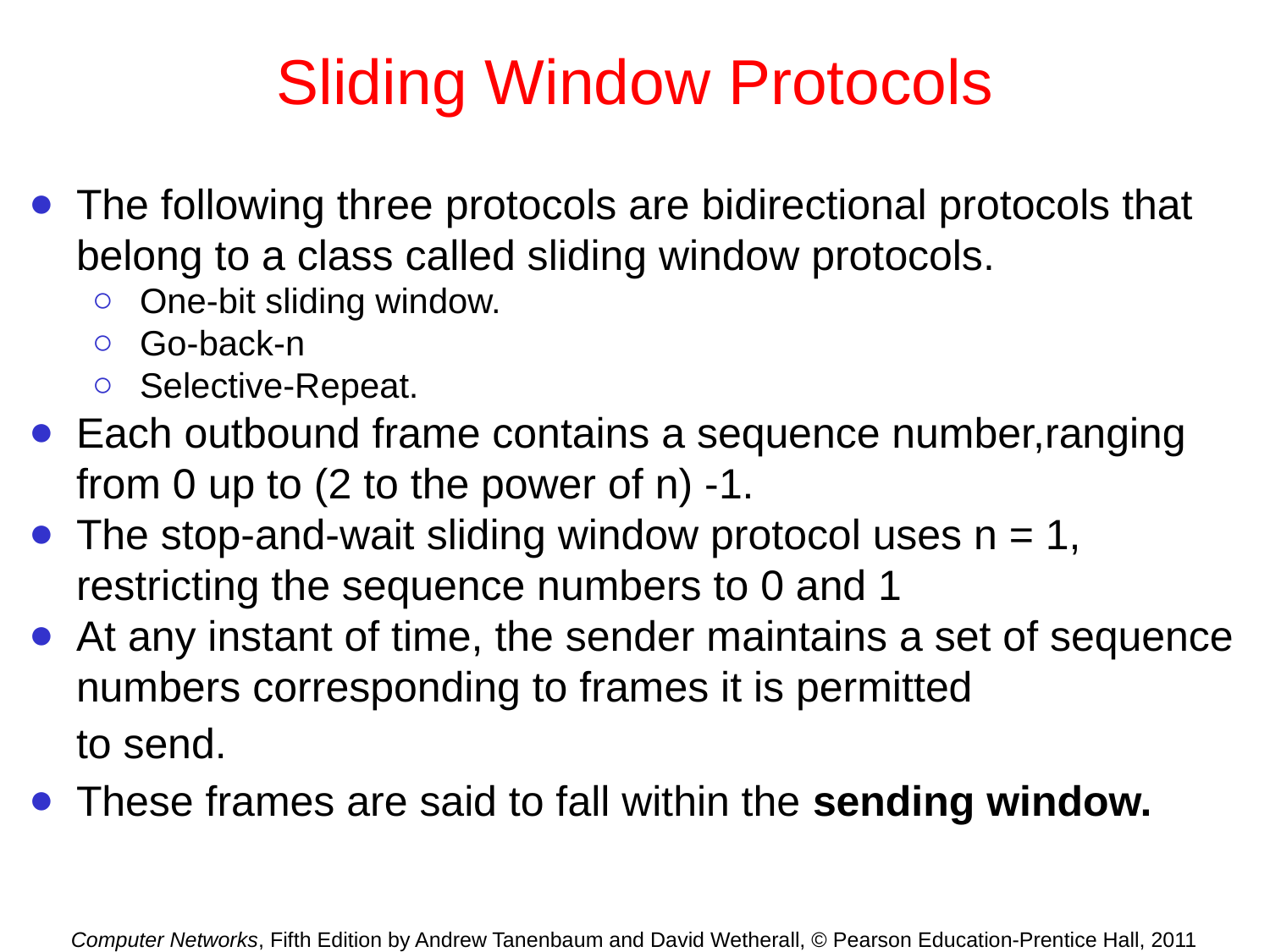

# Sliding Window Protocols
The following three protocols are bidirectional protocols that belong to a class called sliding window protocols.
One-bit sliding window.
Go-back-n
Selective-Repeat.
Each outbound frame contains a sequence number,ranging from 0 up to (2 to the power of n) -1.
The stop-and-wait sliding window protocol uses n = 1, restricting the sequence numbers to 0 and 1
At any instant of time, the sender maintains a set of sequence numbers corresponding to frames it is permitted
to send.
These frames are said to fall within the sending window.